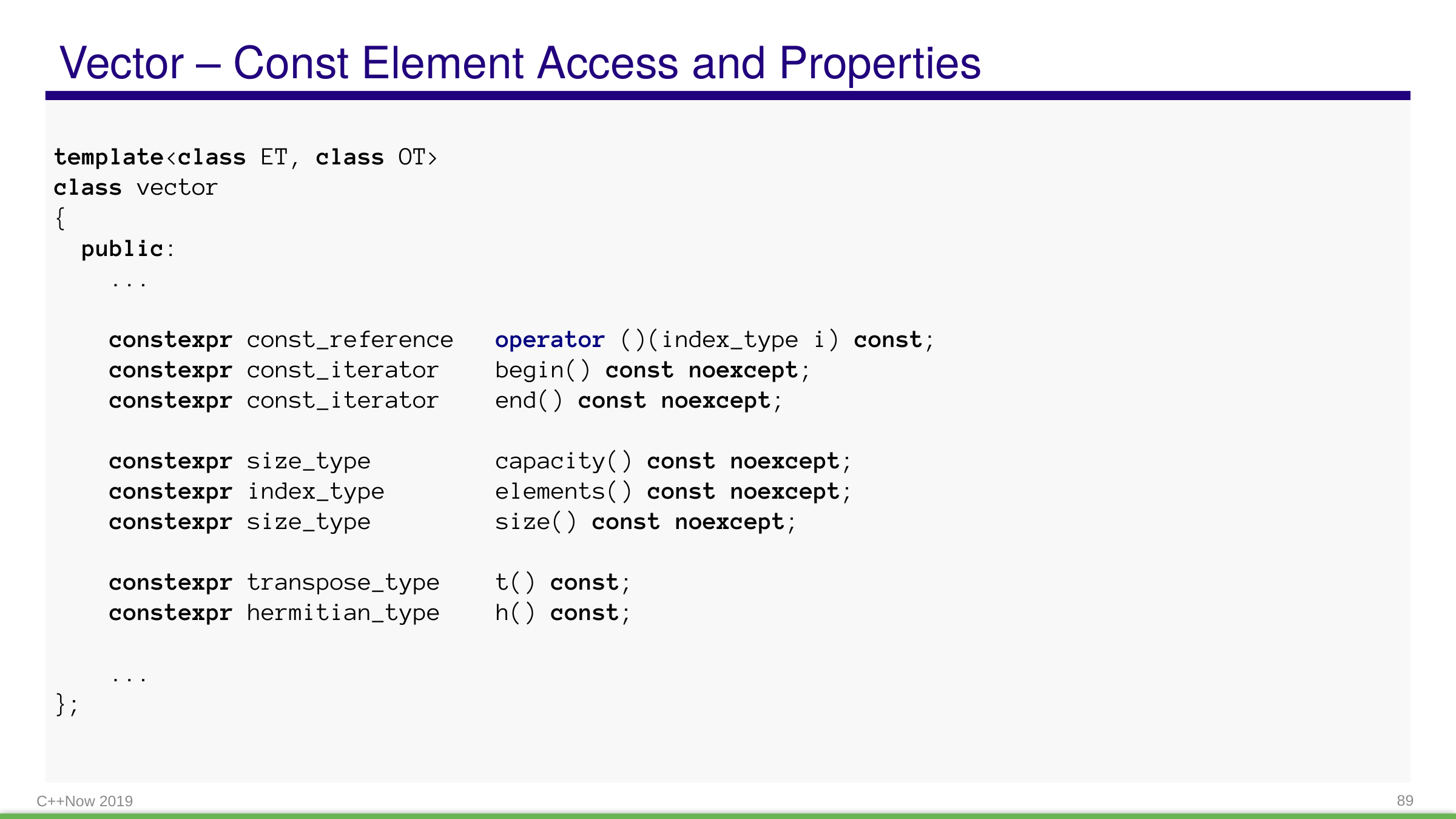

# Vector – Const Element Access and Properties

template<class ET, class OT>
class vector
{
  public:
    ...

    constexpr const_reference   operator ()(index_type i) const;
    constexpr const_iterator    begin() const noexcept;
    constexpr const_iterator    end() const noexcept;

    constexpr size_type         capacity() const noexcept;
    constexpr index_type        elements() const noexcept;
    constexpr size_type         size() const noexcept;

    constexpr transpose_type    t() const;
    constexpr hermitian_type    h() const;

    ...
};

C++Now 2019
89